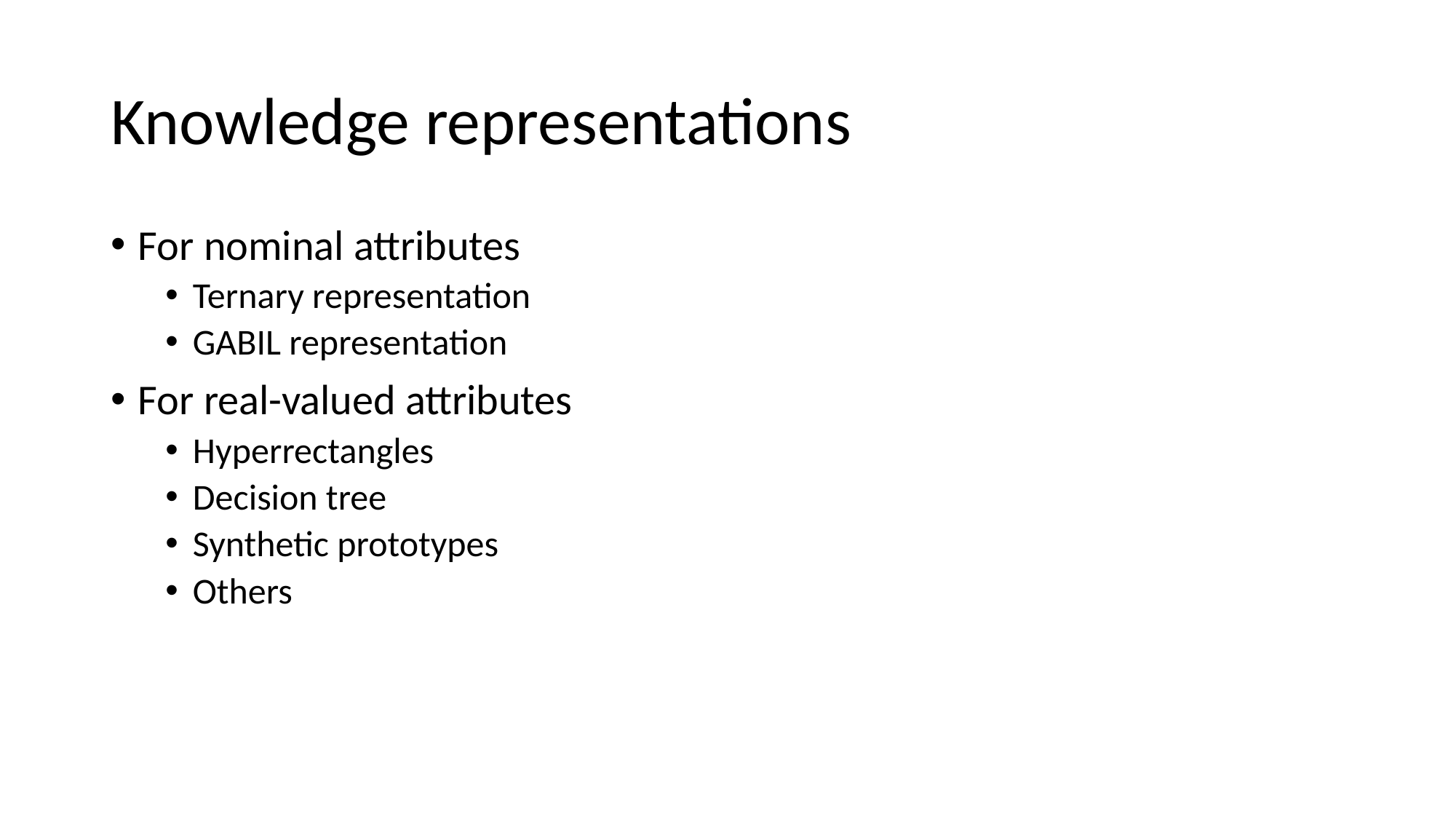

# Knowledge representations
For nominal attributes
Ternary representation
GABIL representation
For real-valued attributes
Hyperrectangles
Decision tree
Synthetic prototypes
Others